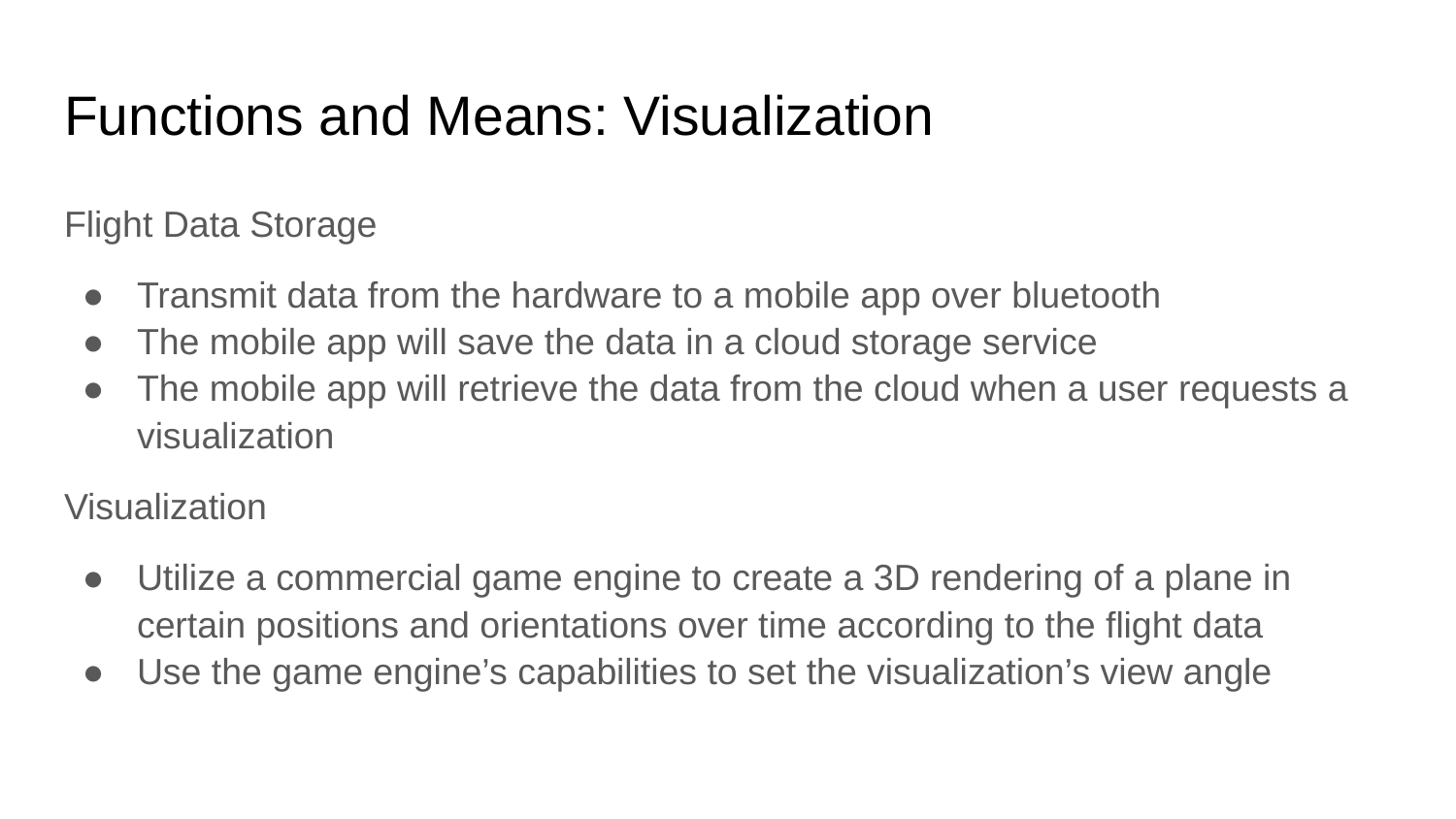

# Functions and Means: Visualization
Flight Data Storage
Transmit data from the hardware to a mobile app over bluetooth
The mobile app will save the data in a cloud storage service
The mobile app will retrieve the data from the cloud when a user requests a visualization
Visualization
Utilize a commercial game engine to create a 3D rendering of a plane in certain positions and orientations over time according to the flight data
Use the game engine’s capabilities to set the visualization’s view angle